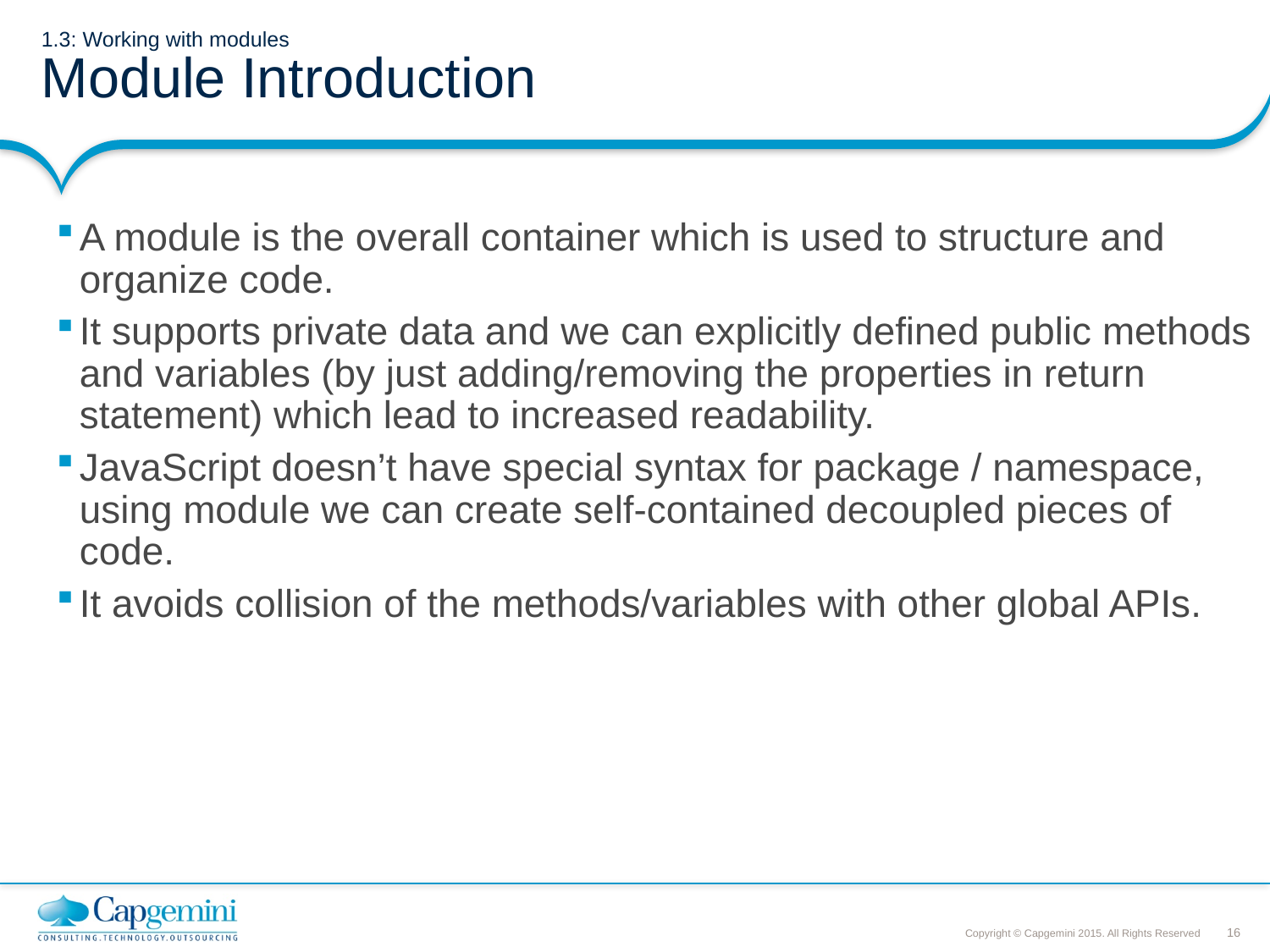

# 1.3: Working with modules Module Introduction
A module is the overall container which is used to structure and organize code.
It supports private data and we can explicitly defined public methods and variables (by just adding/removing the properties in return statement) which lead to increased readability.
JavaScript doesn’t have special syntax for package / namespace, using module we can create self-contained decoupled pieces of code.
It avoids collision of the methods/variables with other global APIs.